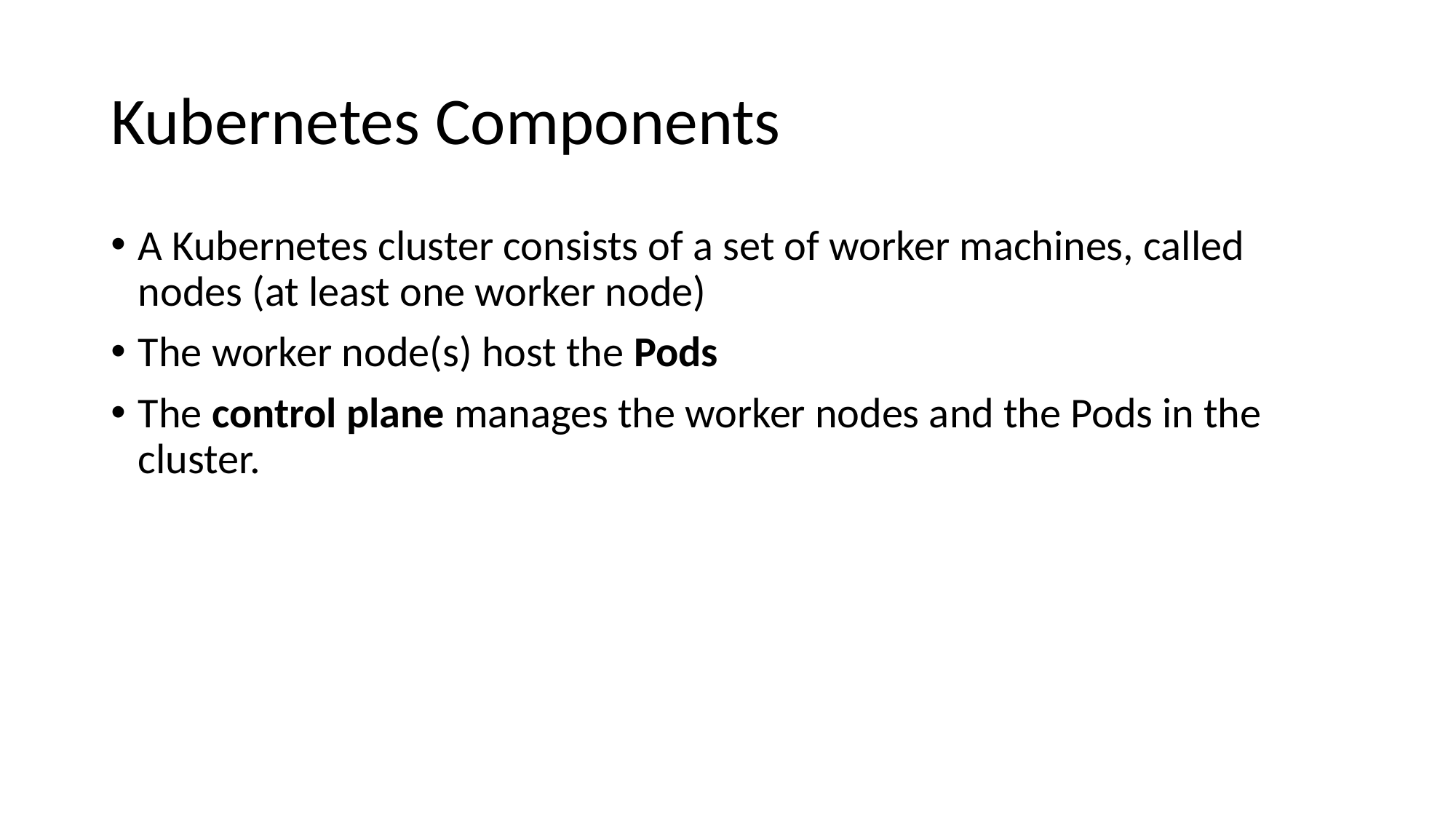

# Kubernetes Components
A Kubernetes cluster consists of a set of worker machines, called nodes (at least one worker node)
The worker node(s) host the Pods
The control plane manages the worker nodes and the Pods in the cluster.